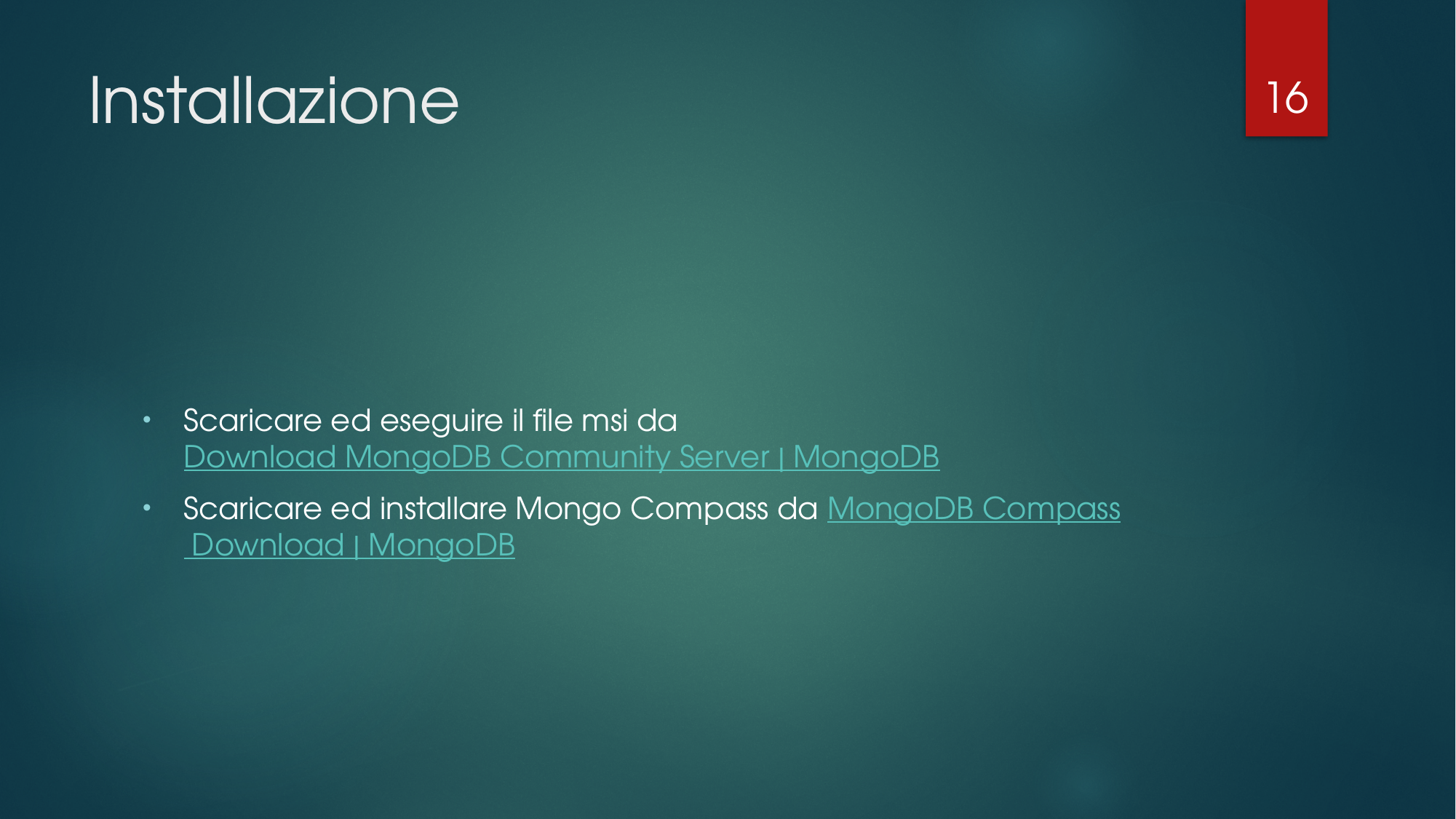

16
# Installazione

Scaricare ed eseguire il file msi da Download MongoDB Community Server | MongoDB
Scaricare ed installare Mongo Compass da MongoDB Compass Download | MongoDB